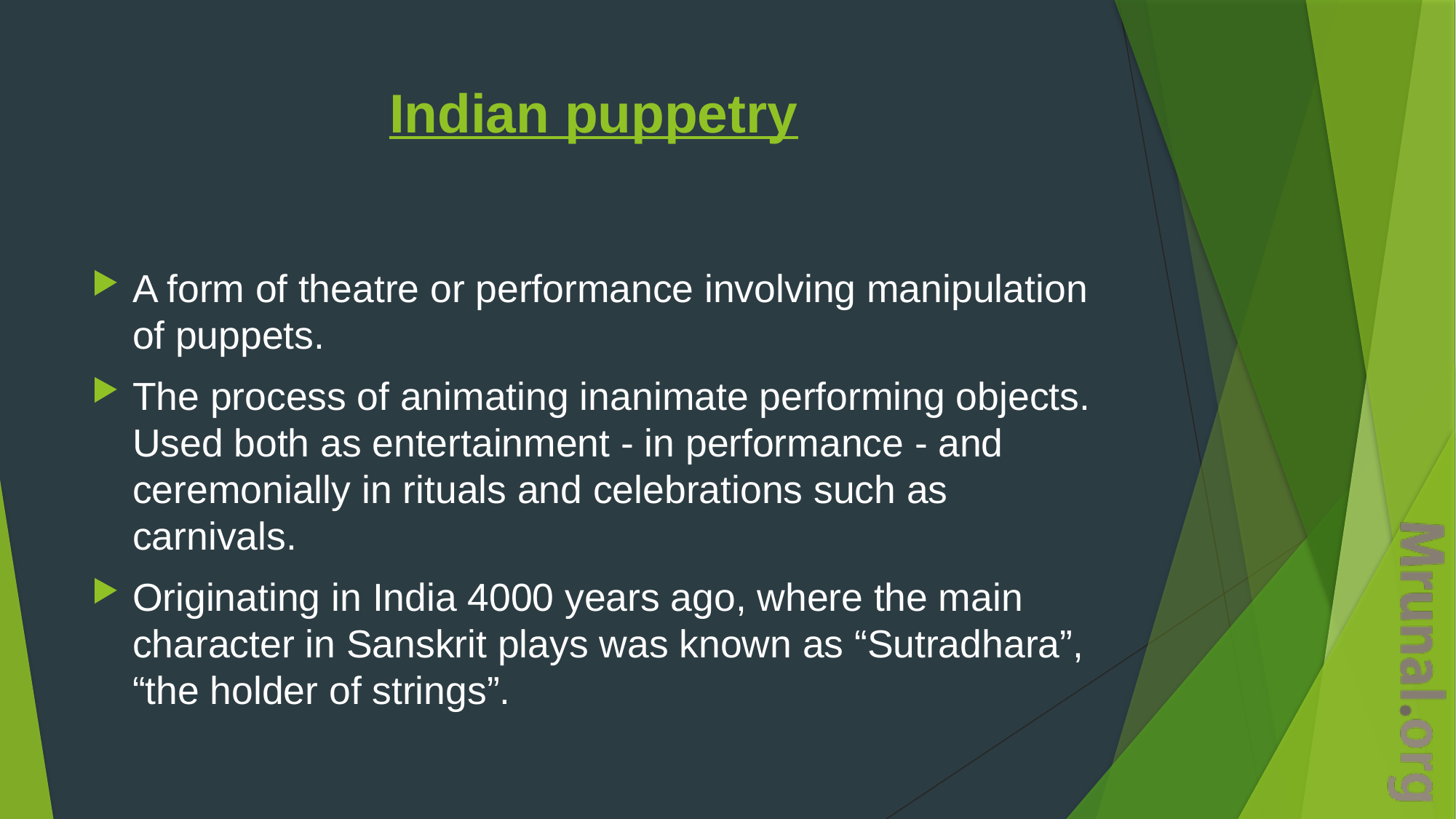

# Indian puppetry
A form of theatre or performance involving manipulation of puppets.
The process of animating inanimate performing objects. Used both as entertainment - in performance - and ceremonially in rituals and celebrations such as carnivals.
Originating in India 4000 years ago, where the main character in Sanskrit plays was known as “Sutradhara”, “the holder of strings”.